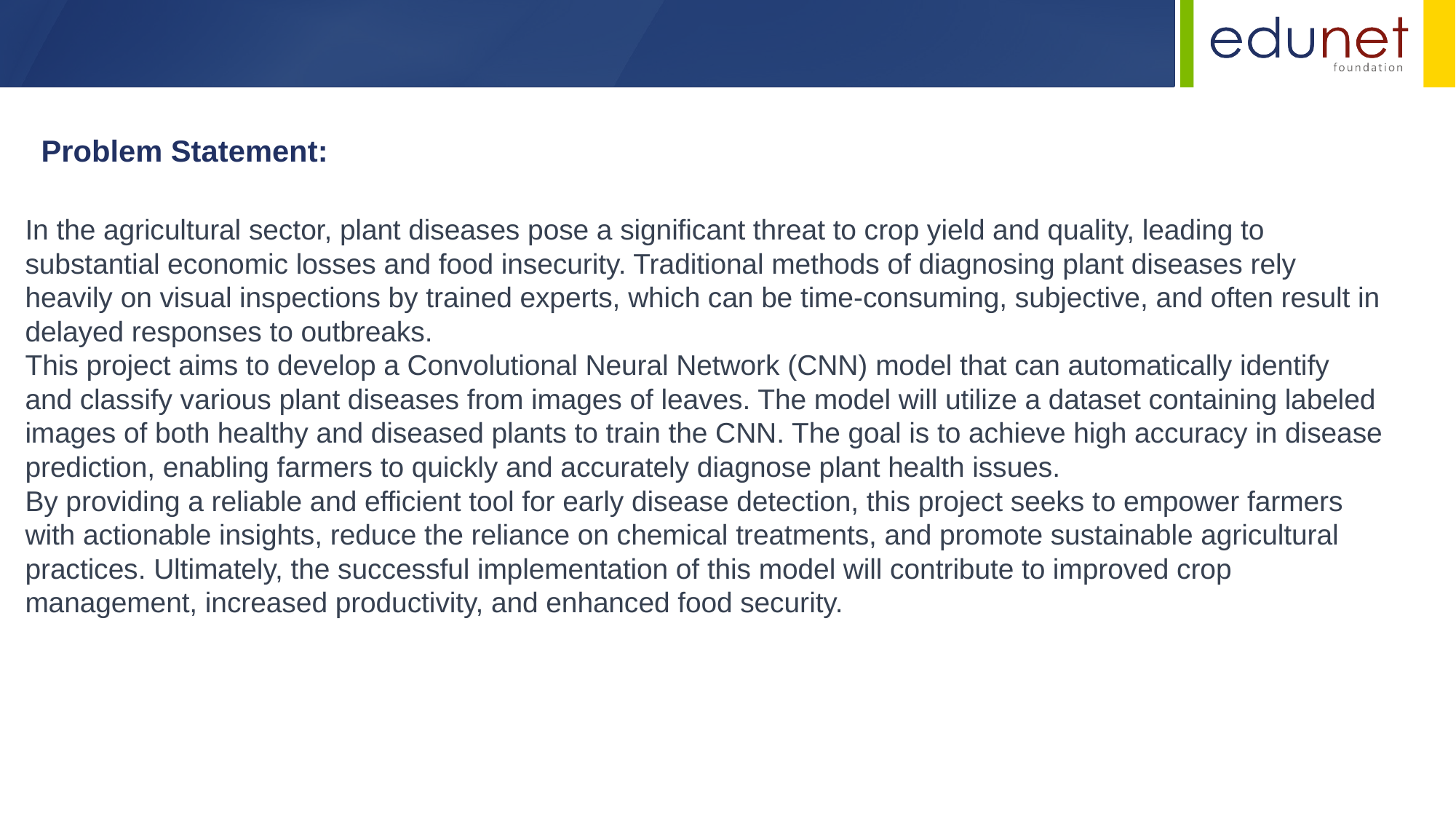

Problem Statement:
In the agricultural sector, plant diseases pose a significant threat to crop yield and quality, leading to substantial economic losses and food insecurity. Traditional methods of diagnosing plant diseases rely heavily on visual inspections by trained experts, which can be time-consuming, subjective, and often result in delayed responses to outbreaks.
This project aims to develop a Convolutional Neural Network (CNN) model that can automatically identify and classify various plant diseases from images of leaves. The model will utilize a dataset containing labeled images of both healthy and diseased plants to train the CNN. The goal is to achieve high accuracy in disease prediction, enabling farmers to quickly and accurately diagnose plant health issues.
By providing a reliable and efficient tool for early disease detection, this project seeks to empower farmers with actionable insights, reduce the reliance on chemical treatments, and promote sustainable agricultural practices. Ultimately, the successful implementation of this model will contribute to improved crop management, increased productivity, and enhanced food security.